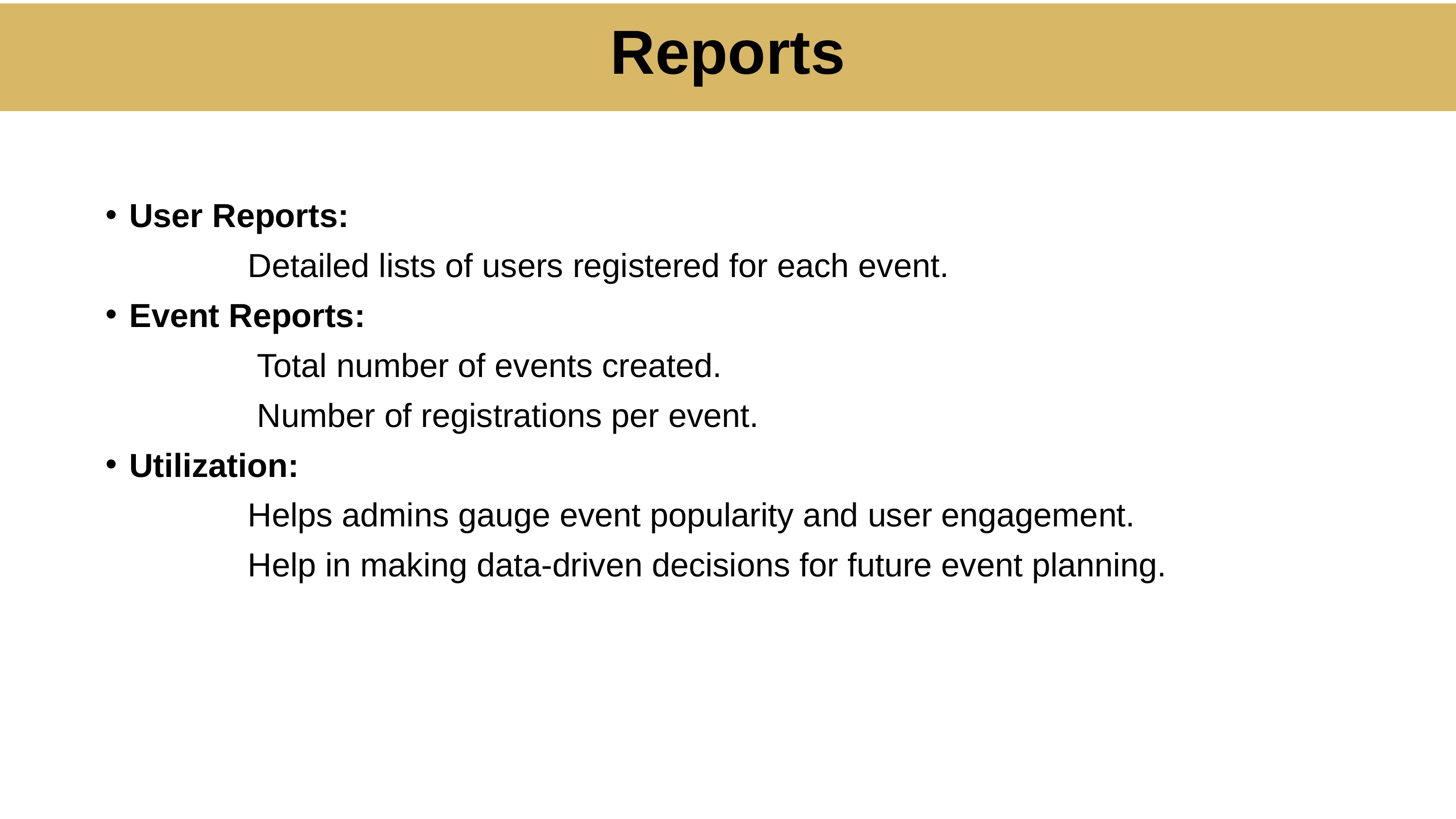

Reports
User Reports:
                  Detailed lists of users registered for each event.
Event Reports:
                   Total number of events created.
                   Number of registrations per event.
Utilization:
                  Helps admins gauge event popularity and user engagement.
                  Help in making data-driven decisions for future event planning.